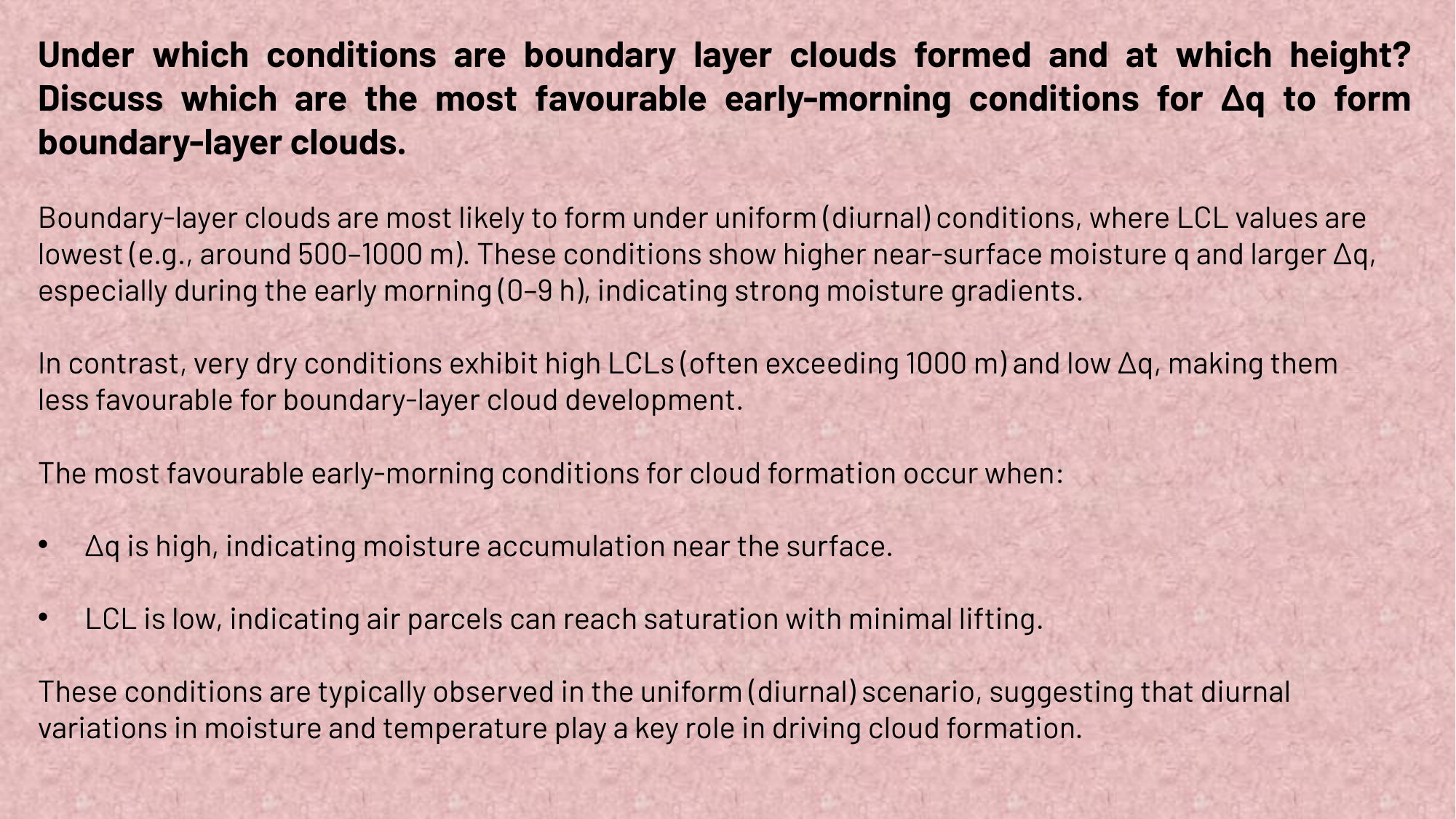

Under which conditions are boundary layer clouds formed and at which height? Discuss which are the most favourable early-morning conditions for Δq to form boundary-layer clouds.
Boundary-layer clouds are most likely to form under uniform (diurnal) conditions, where LCL values are lowest (e.g., around 500–1000 m). These conditions show higher near-surface moisture q and larger Δq, especially during the early morning (0–9 h), indicating strong moisture gradients.

In contrast, very dry conditions exhibit high LCLs (often exceeding 1000 m) and low Δq, making them less favourable for boundary-layer cloud development.

The most favourable early-morning conditions for cloud formation occur when:

 Δq is high, indicating moisture accumulation near the surface.

 LCL is low, indicating air parcels can reach saturation with minimal lifting.

These conditions are typically observed in the uniform (diurnal) scenario, suggesting that diurnal variations in moisture and temperature play a key role in driving cloud formation.